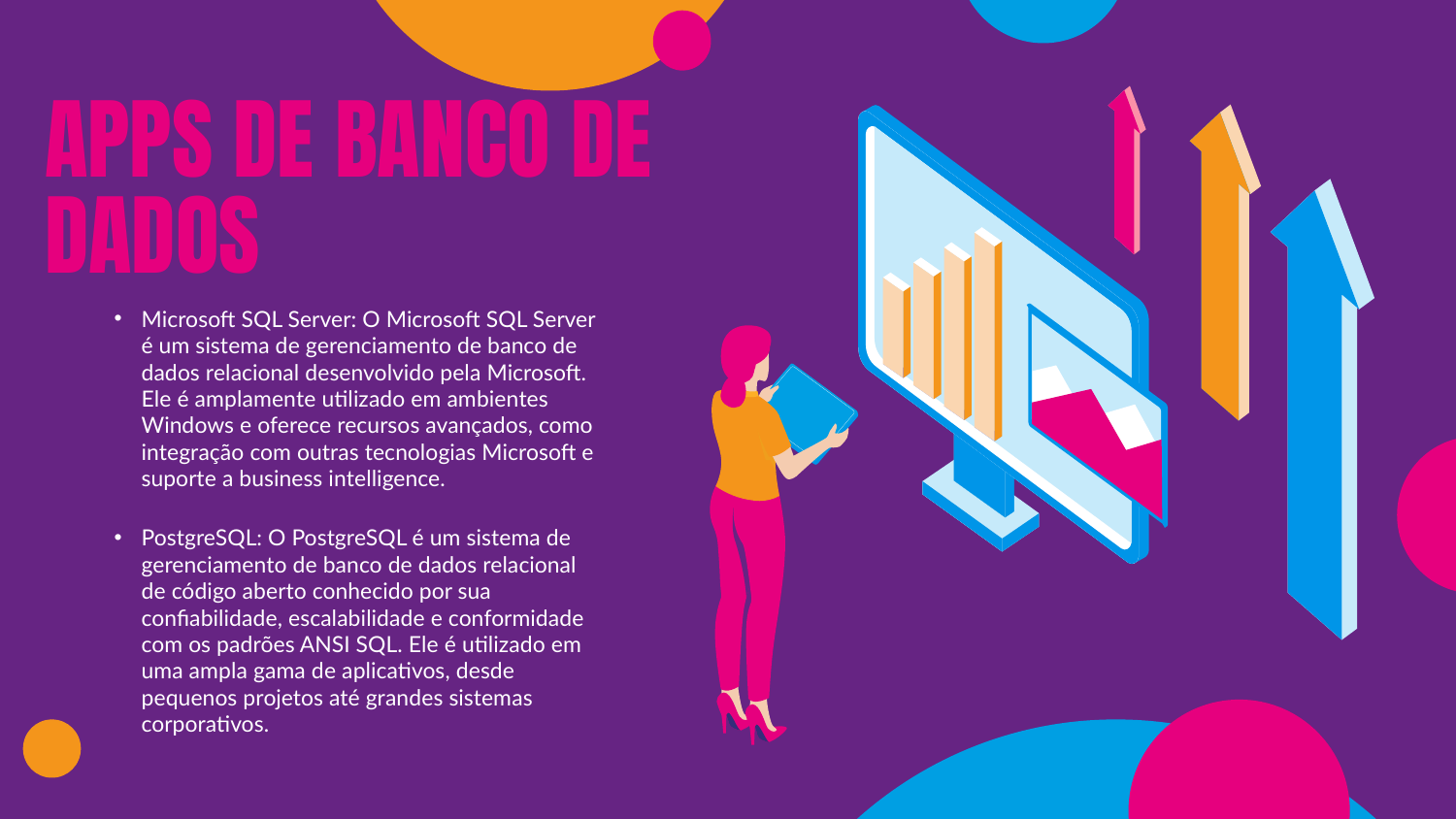

# APPS DE BANCO DE DADOS

Microsoft SQL Server: O Microsoft SQL Server é um sistema de gerenciamento de banco de dados relacional desenvolvido pela Microsoft. Ele é amplamente utilizado em ambientes Windows e oferece recursos avançados, como integração com outras tecnologias Microsoft e suporte a business intelligence.
PostgreSQL: O PostgreSQL é um sistema de gerenciamento de banco de dados relacional de código aberto conhecido por sua confiabilidade, escalabilidade e conformidade com os padrões ANSI SQL. Ele é utilizado em uma ampla gama de aplicativos, desde pequenos projetos até grandes sistemas corporativos.

MongoDB: O MongoDB é um banco de dados orientado a documentos de código aberto que oferece escalabilidade horizontal e flexibilidade para lidar com dados não estruturados. Ele é amplamente utilizado em aplicativos modernos, como análise de dados, mídias sociais e Internet das Coisas (IoT).